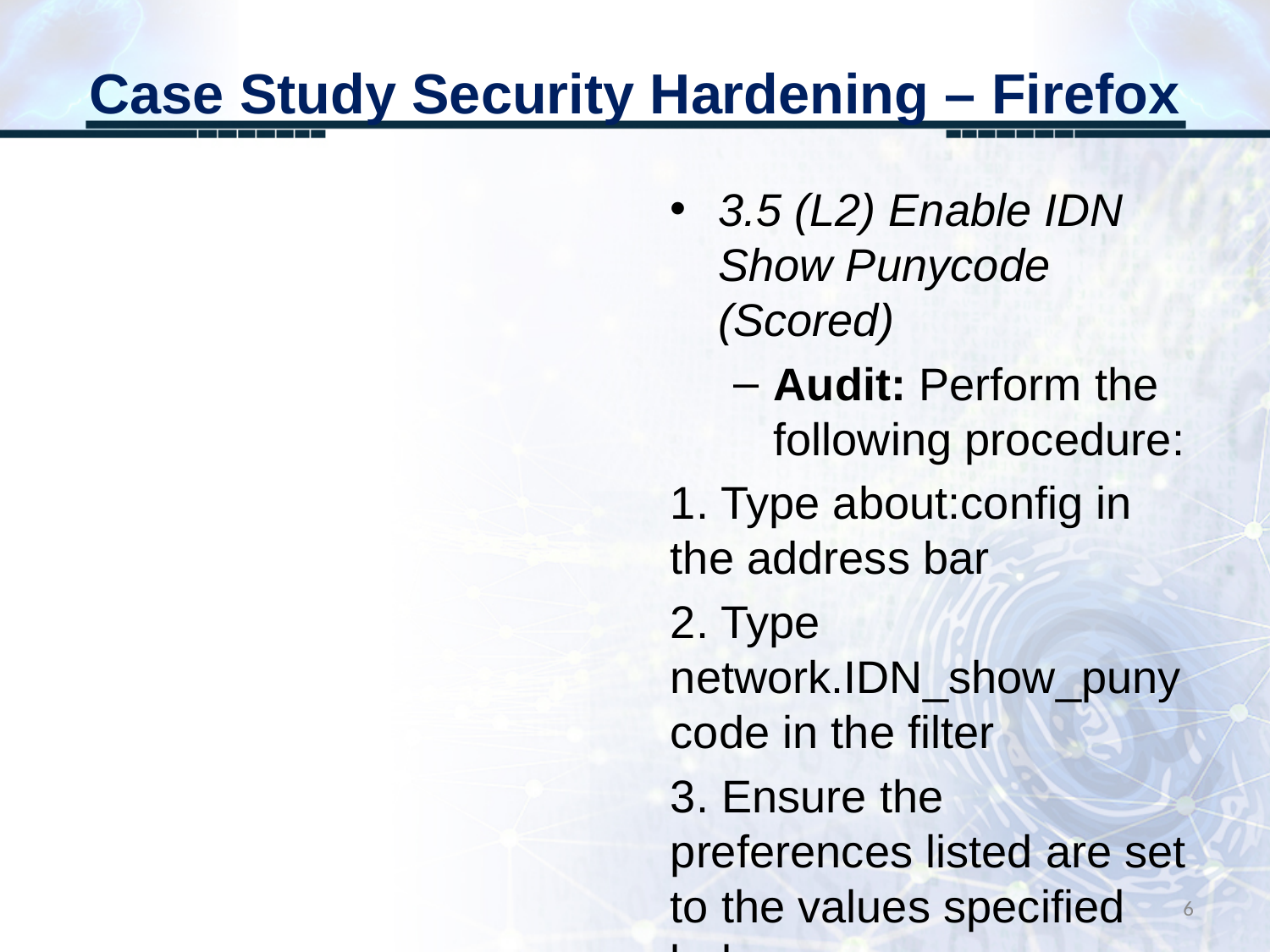

# Case Study Security Hardening – Firefox
3.5 (L2) Enable IDN Show Punycode (Scored)
Audit: Perform the following procedure:
1. Type about:config in the address bar
2. Type network.IDN_show_punycode in the filter
3. Ensure the preferences listed are set to the values specified below:

6